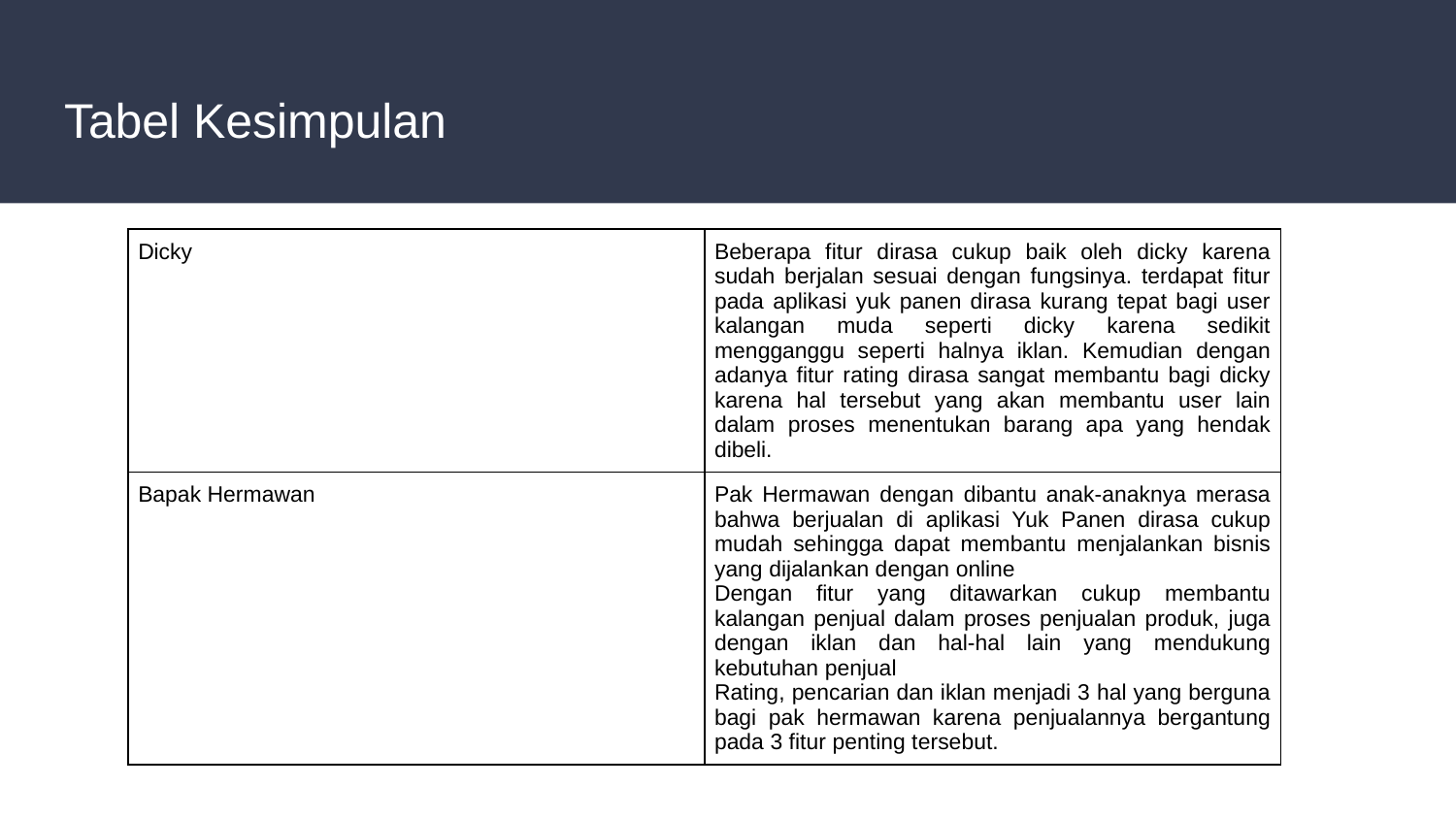

# Tabel Kesimpulan
| Dicky | Beberapa fitur dirasa cukup baik oleh dicky karena sudah berjalan sesuai dengan fungsinya. terdapat fitur pada aplikasi yuk panen dirasa kurang tepat bagi user kalangan muda seperti dicky karena sedikit mengganggu seperti halnya iklan. Kemudian dengan adanya fitur rating dirasa sangat membantu bagi dicky karena hal tersebut yang akan membantu user lain dalam proses menentukan barang apa yang hendak dibeli. |
| --- | --- |
| Bapak Hermawan | Pak Hermawan dengan dibantu anak-anaknya merasa bahwa berjualan di aplikasi Yuk Panen dirasa cukup mudah sehingga dapat membantu menjalankan bisnis yang dijalankan dengan online Dengan fitur yang ditawarkan cukup membantu kalangan penjual dalam proses penjualan produk, juga dengan iklan dan hal-hal lain yang mendukung kebutuhan penjual Rating, pencarian dan iklan menjadi 3 hal yang berguna bagi pak hermawan karena penjualannya bergantung pada 3 fitur penting tersebut. |